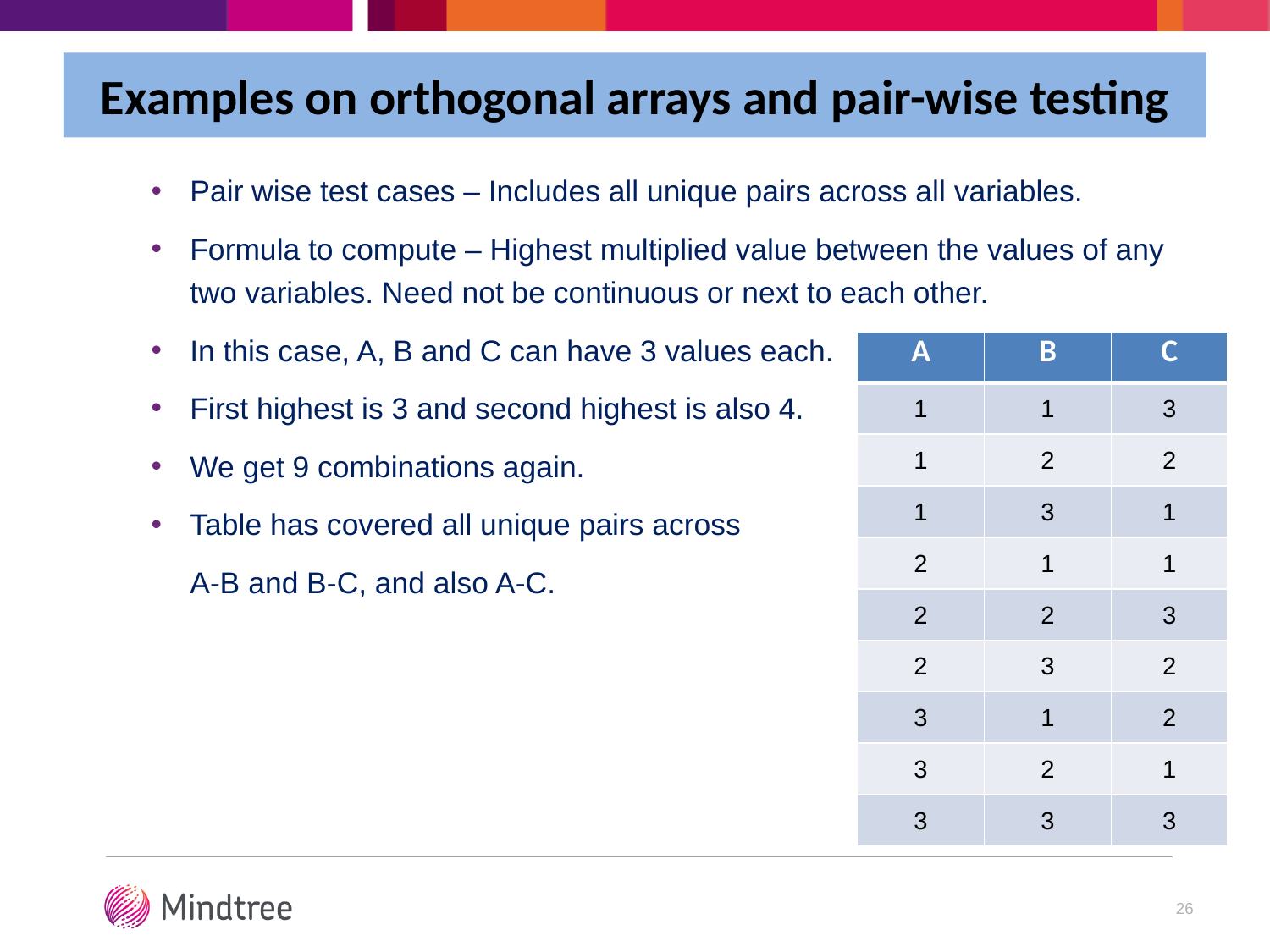

Examples on orthogonal arrays and pair-wise testing
Pair wise test cases – Includes all unique pairs across all variables.
Formula to compute – Highest multiplied value between the values of any two variables. Need not be continuous or next to each other.
In this case, A, B and C can have 3 values each.
First highest is 3 and second highest is also 4.
We get 9 combinations again.
Table has covered all unique pairs across
	A-B and B-C, and also A-C.

| A | B | C |
| --- | --- | --- |
| 1 | 1 | 3 |
| 1 | 2 | 2 |
| 1 | 3 | 1 |
| 2 | 1 | 1 |
| 2 | 2 | 3 |
| 2 | 3 | 2 |
| 3 | 1 | 2 |
| 3 | 2 | 1 |
| 3 | 3 | 3 |

26